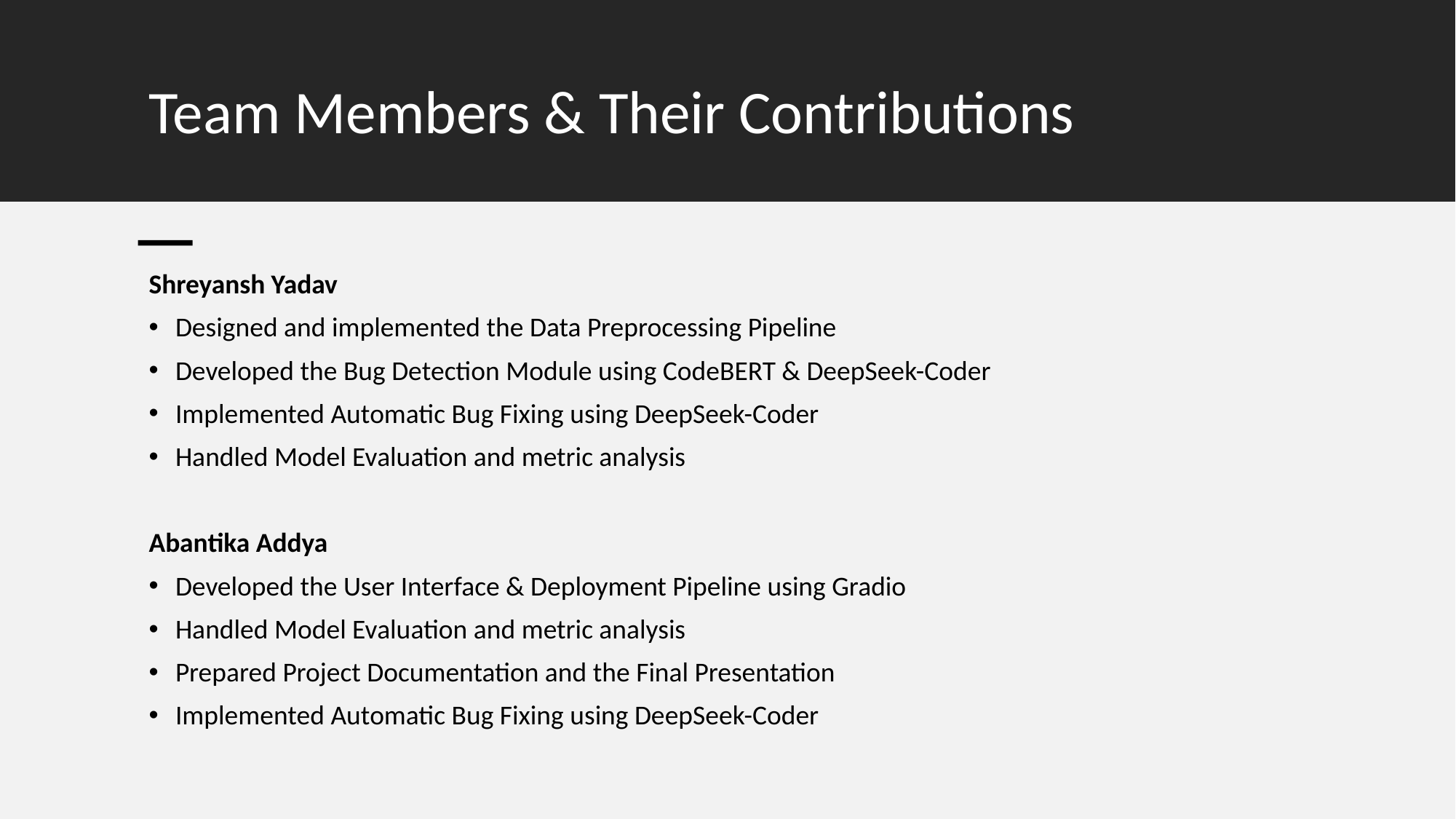

# Team Members & Their Contributions

Shreyansh Yadav
Designed and implemented the Data Preprocessing Pipeline
Developed the Bug Detection Module using CodeBERT & DeepSeek-Coder
Implemented Automatic Bug Fixing using DeepSeek-Coder
Handled Model Evaluation and metric analysis

Abantika Addya
Developed the User Interface & Deployment Pipeline using Gradio
Handled Model Evaluation and metric analysis
Prepared Project Documentation and the Final Presentation
Implemented Automatic Bug Fixing using DeepSeek-Coder